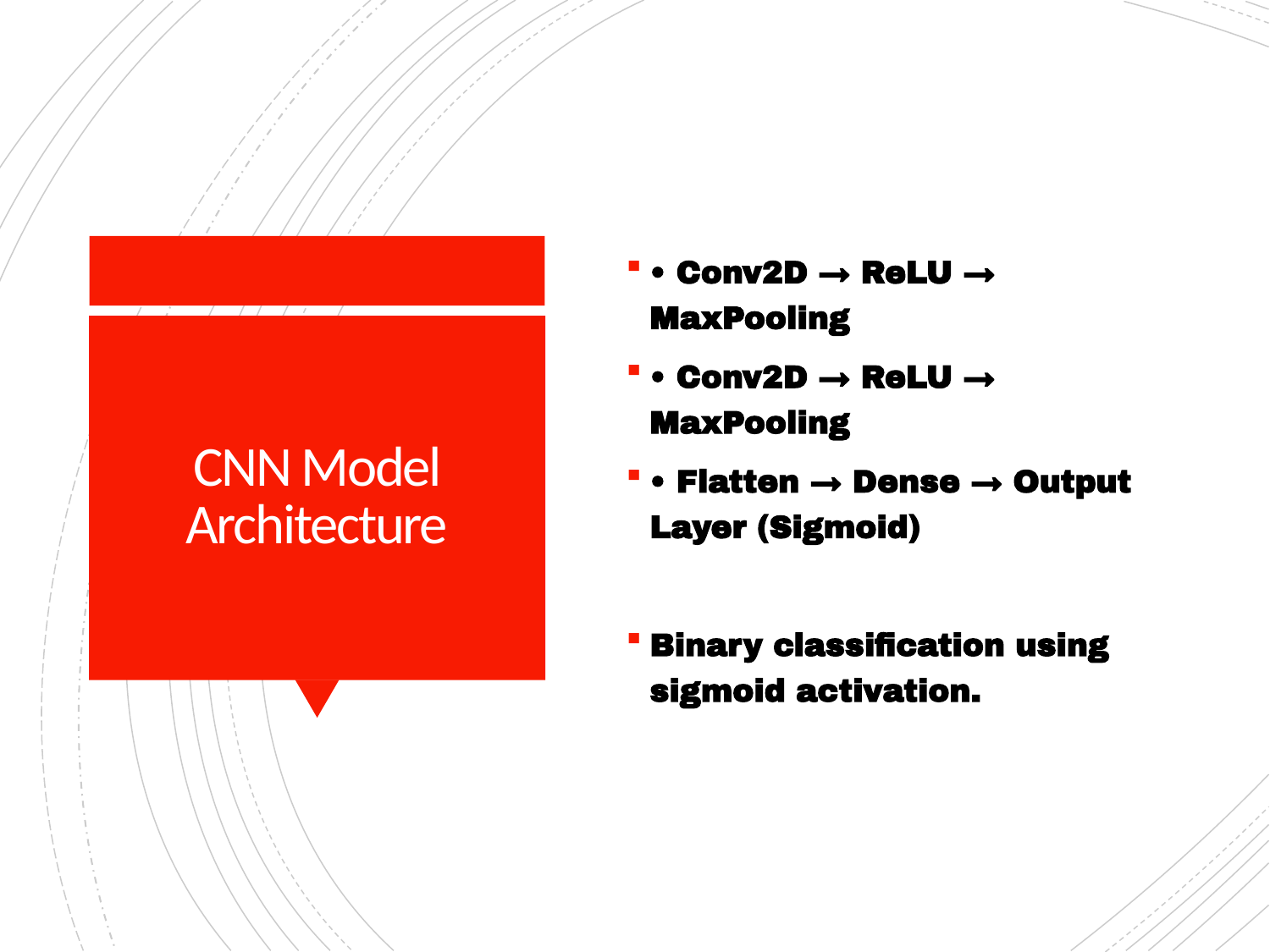

• Conv2D → ReLU → MaxPooling
• Conv2D → ReLU → MaxPooling
• Flatten → Dense → Output Layer (Sigmoid)

Binary classification using sigmoid activation.
# CNN Model Architecture